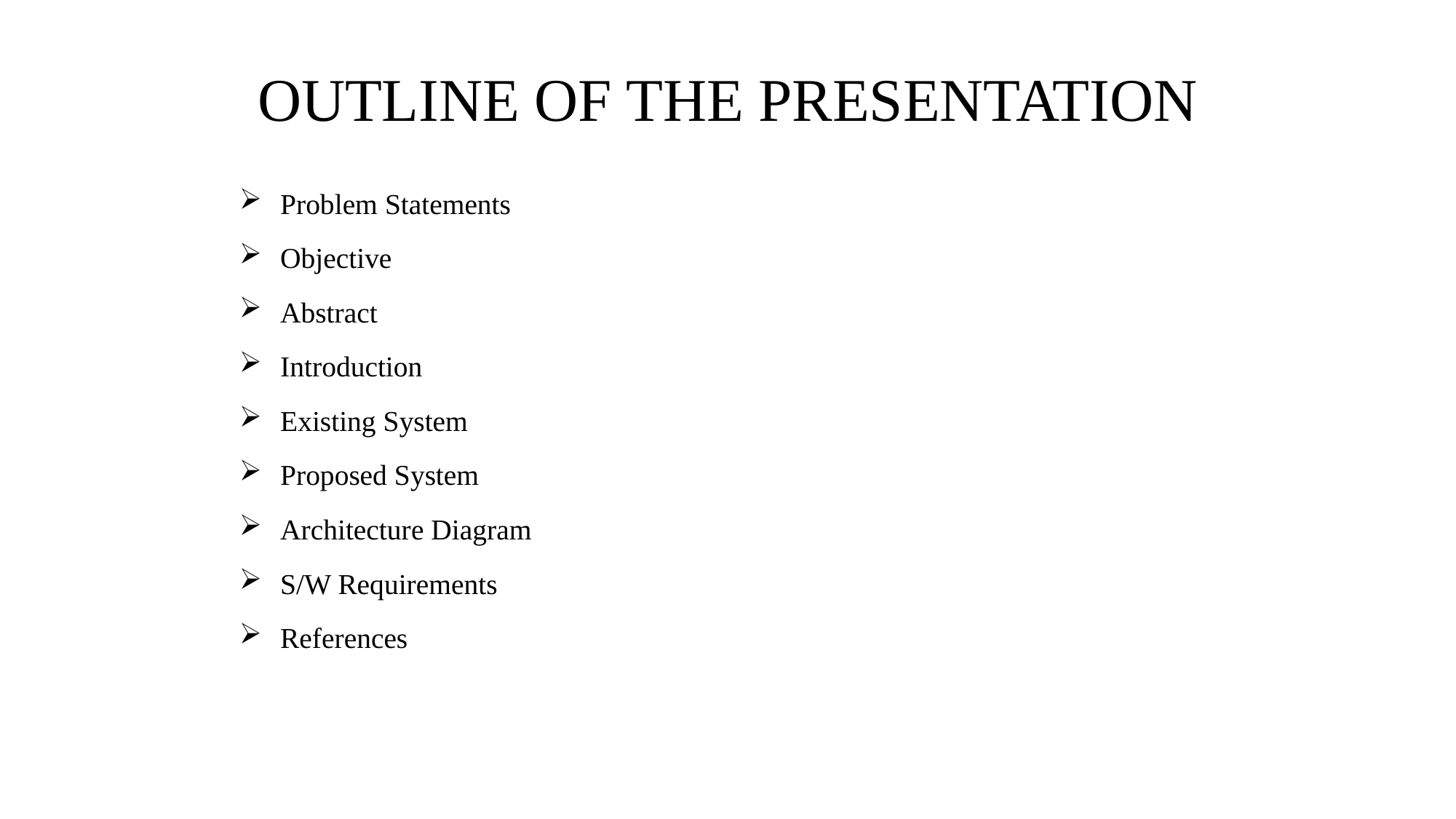

# OUTLINE OF THE PRESENTATION
Problem Statements
Objective
Abstract
Introduction
Existing System
Proposed System
Architecture Diagram
S/W Requirements
References